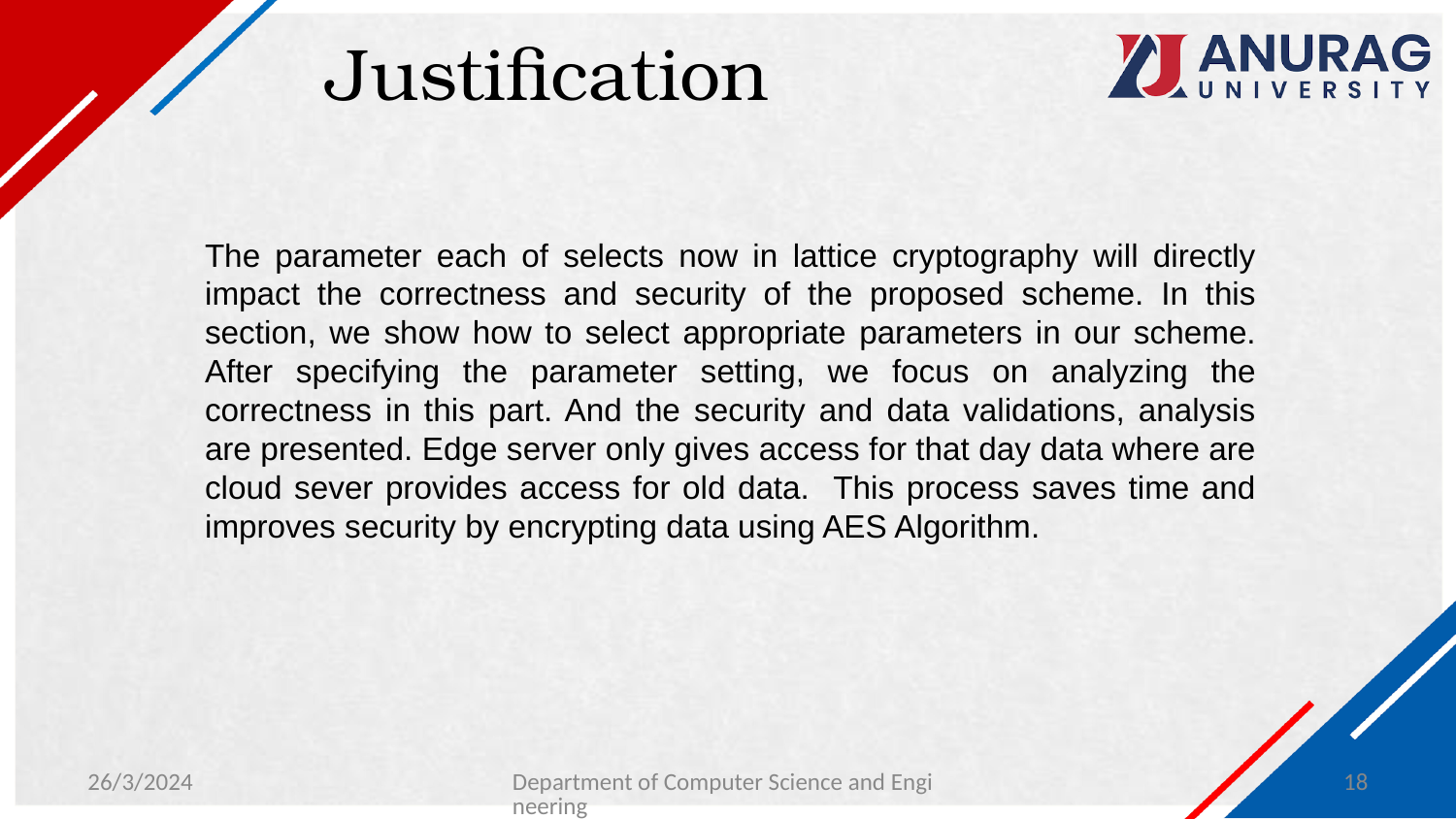

# Justification
The parameter each of selects now in lattice cryptography will directly impact the correctness and security of the proposed scheme. In this section, we show how to select appropriate parameters in our scheme. After specifying the parameter setting, we focus on analyzing the correctness in this part. And the security and data validations, analysis are presented. Edge server only gives access for that day data where are cloud sever provides access for old data.  This process saves time and improves security by encrypting data using AES Algorithm.

26/3/2024
Department of Computer Science and Engineering
18